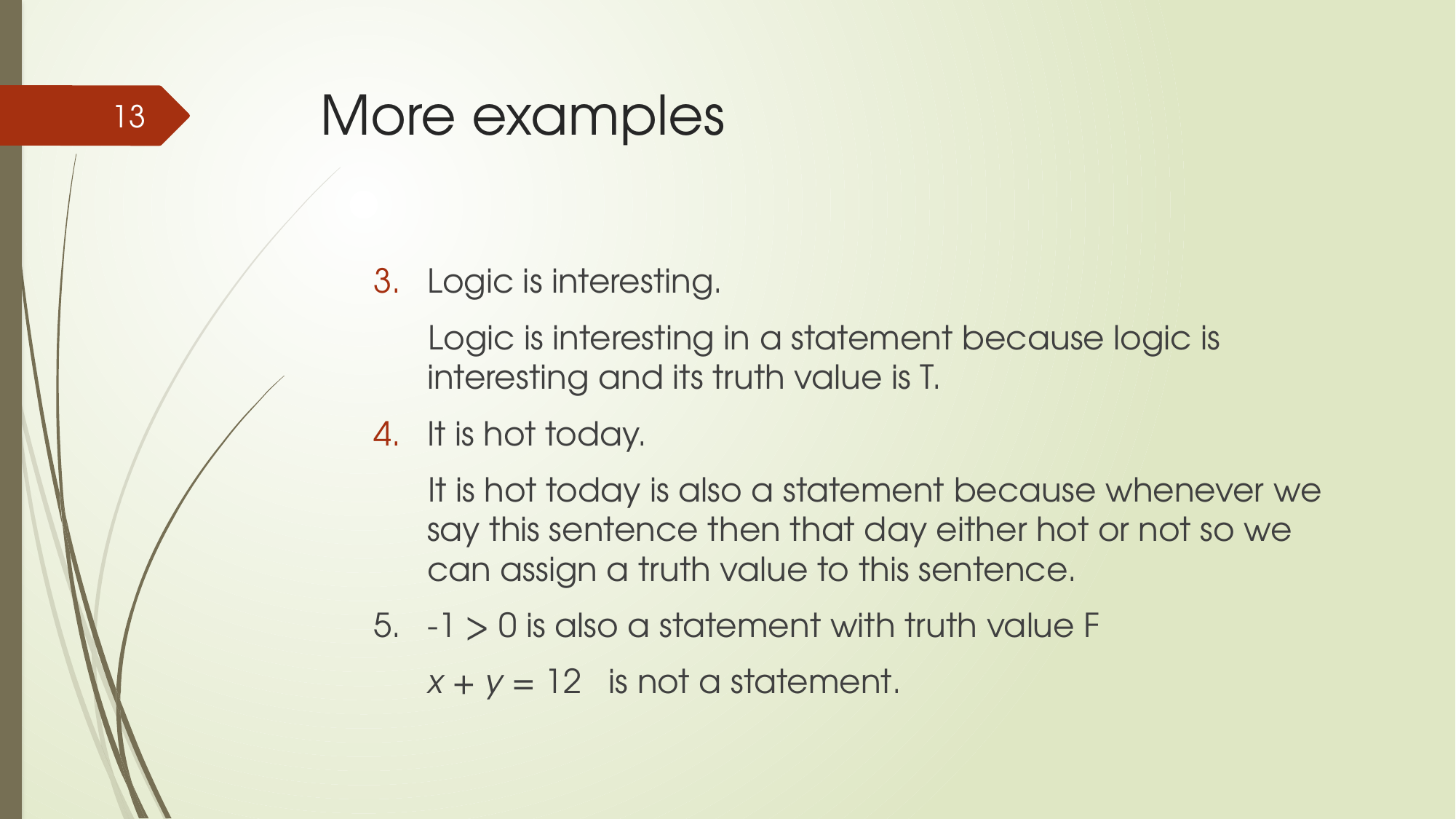

# More examples
13
Logic is interesting.
      Logic is interesting in a statement because logic is interesting and its truth value is T.
It is hot today.
      It is hot today is also a statement because whenever we say this sentence then that day either hot or not so we can assign a truth value to this sentence.
5.	-1 > 0	is also a statement with truth value F
 	x + y = 12   is not a statement.